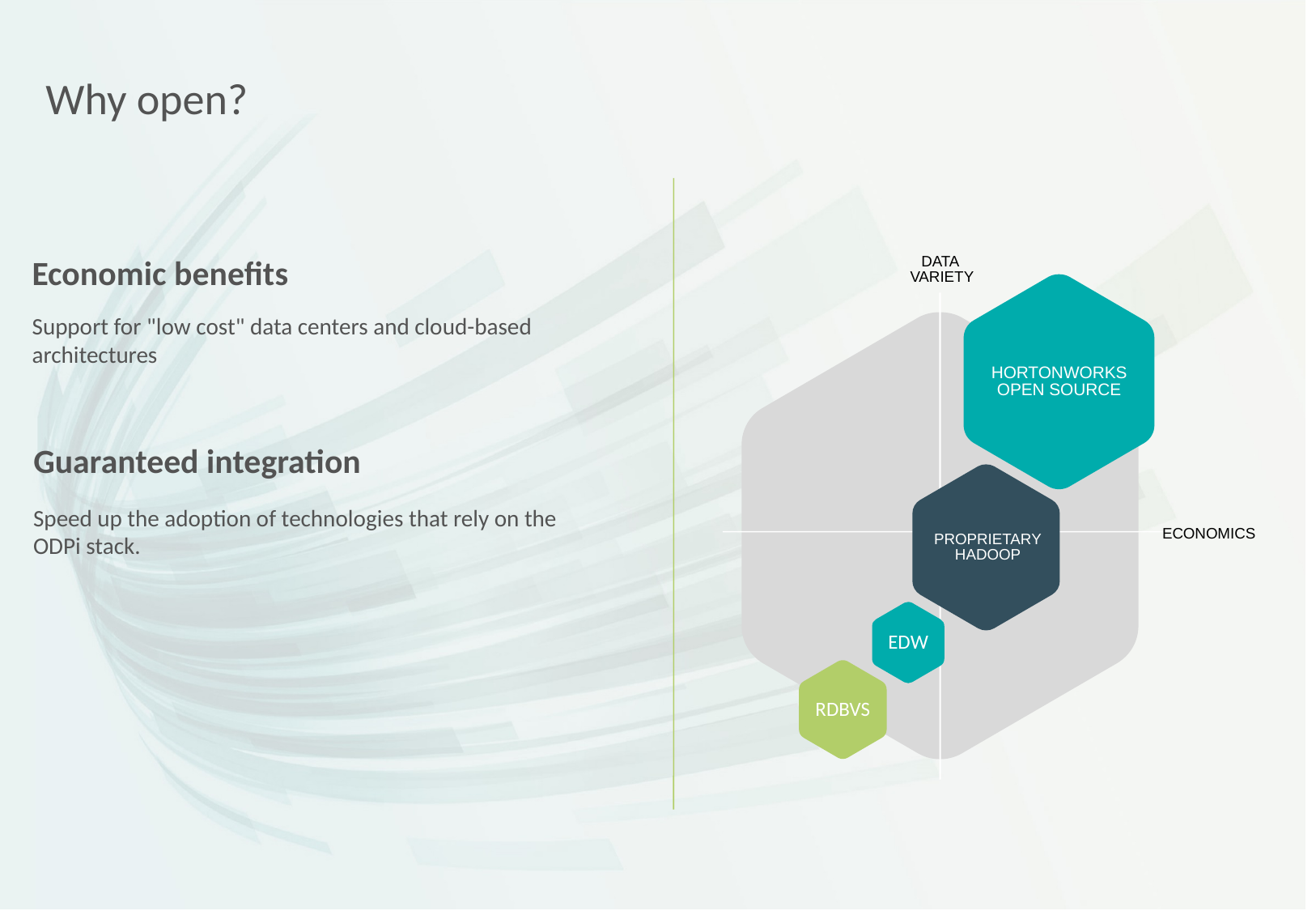

Why open?
Economic benefits
DATA
VARIETY
HORTONWORKS
OPEN SOURCE
Support for "low cost" data centers and cloud-based architectures

Guaranteed integration

Speed up the adoption of technologies that rely on the ODPi stack.
ECONOMICS
PROPRIETARY
HADOOP
EDW
RDBVS